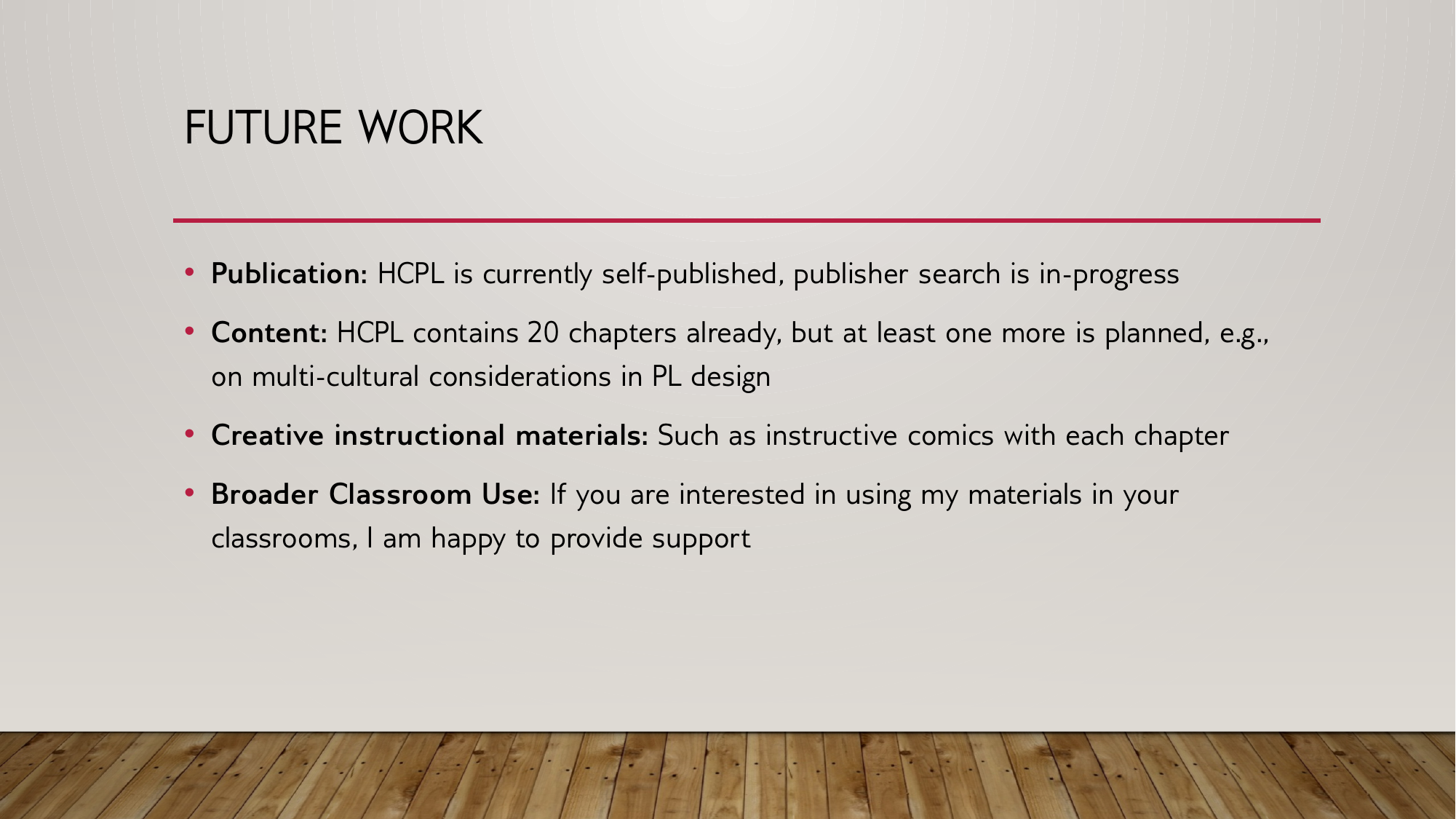

# Future work
Publication: HCPL is currently self-published, publisher search is in-progress
Content: HCPL contains 20 chapters already, but at least one more is planned, e.g., on multi-cultural considerations in PL design
Creative instructional materials: Such as instructive comics with each chapter
Broader Classroom Use: If you are interested in using my materials in your classrooms, I am happy to provide support